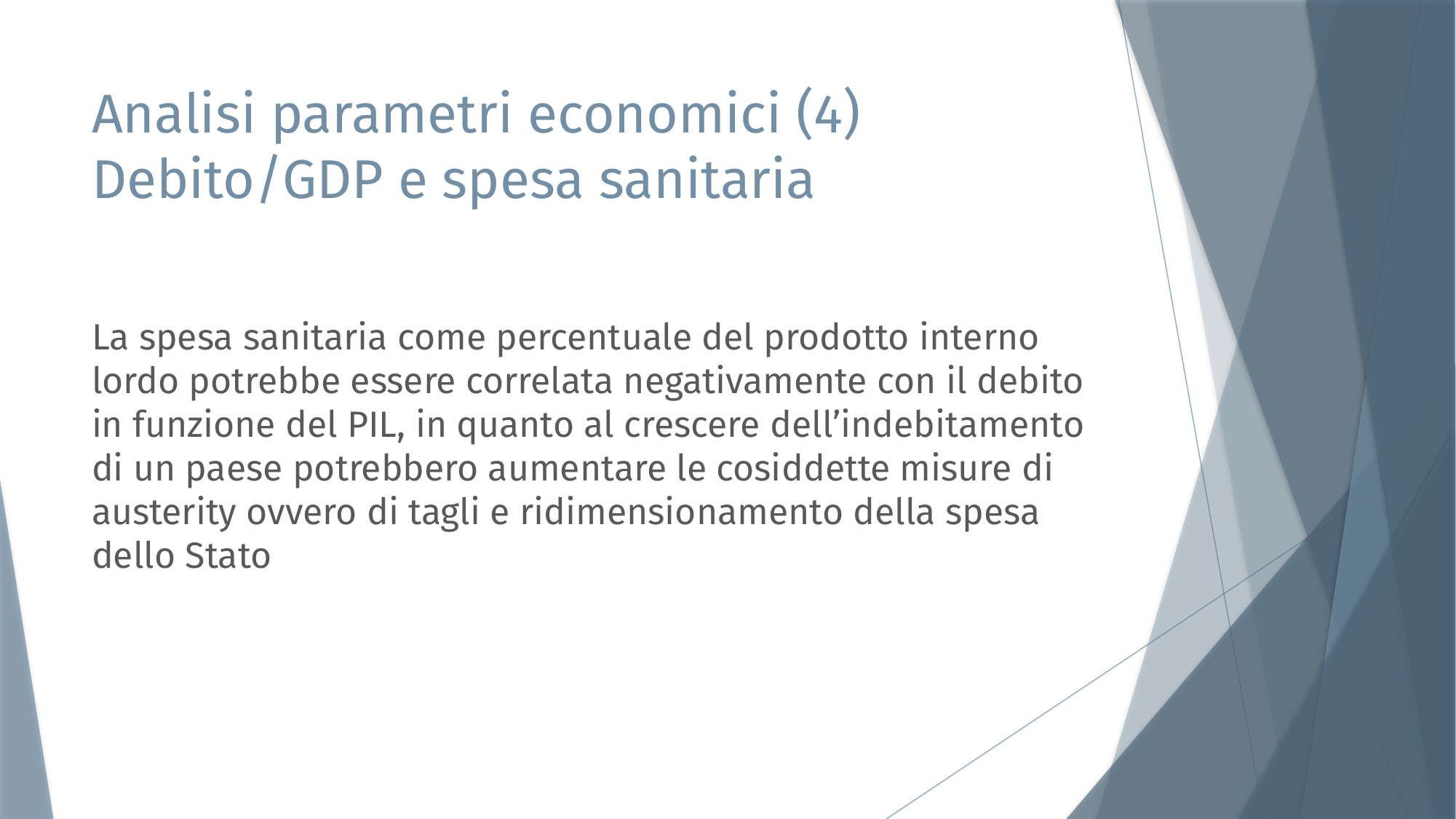

# Analisi parametri economici (4) Debito/GDP e spesa sanitaria
La spesa sanitaria come percentuale del prodotto interno lordo potrebbe essere correlata negativamente con il debito in funzione del PIL, in quanto al crescere dell’indebitamento di un paese potrebbero aumentare le cosiddette misure di austerity ovvero di tagli e ridimensionamento della spesa dello Stato